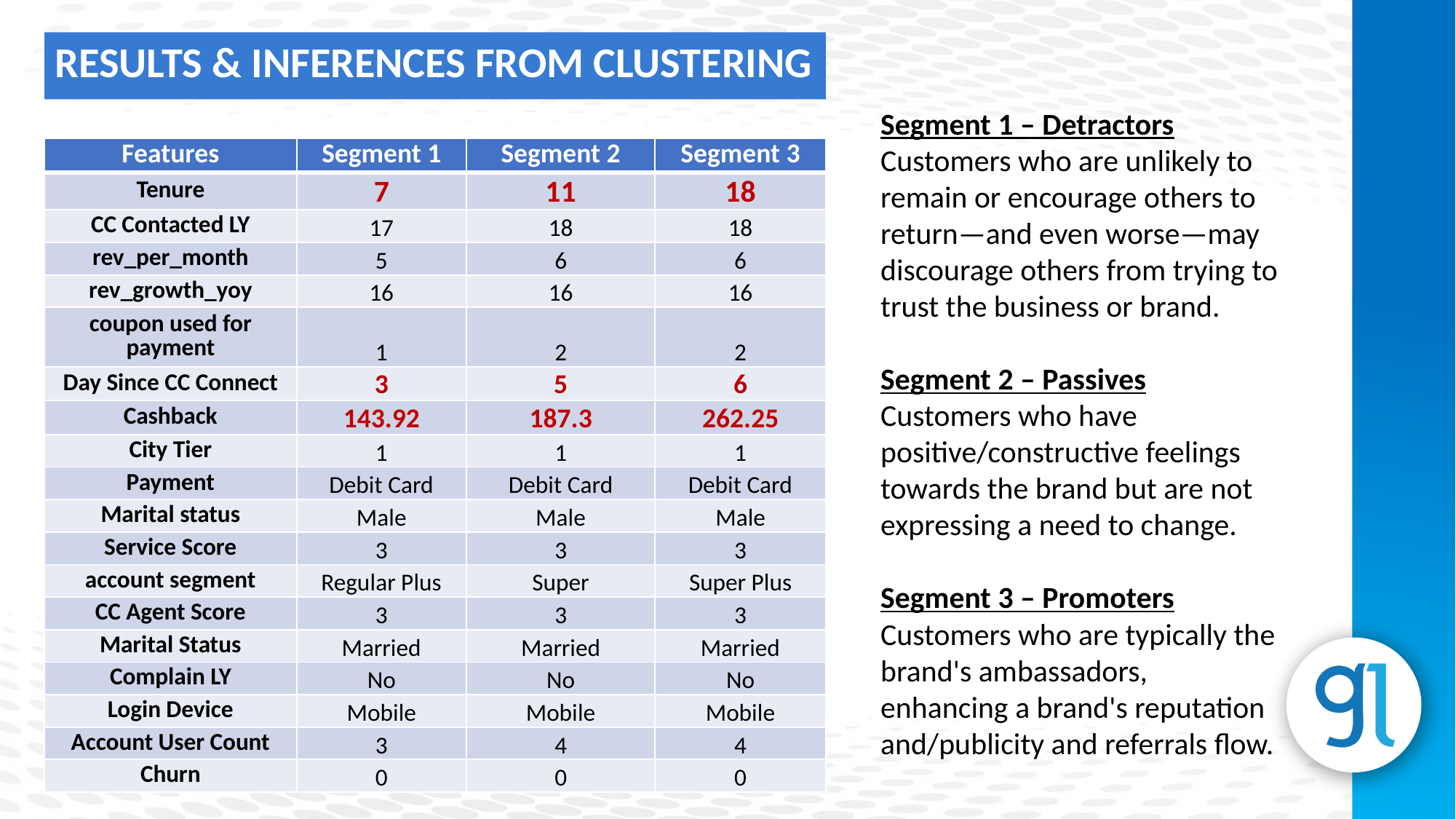

RESULTS & INFERENCES FROM CLUSTERING
Segment 1 – Detractors
Customers who are unlikely to remain or encourage others to return—and even worse—may discourage others from trying to trust the business or brand.

Segment 2 – Passives
Customers who have positive/constructive feelings towards the brand but are not expressing a need to change.

Segment 3 – Promoters
Customers who are typically the brand's ambassadors, enhancing a brand's reputation and/publicity and referrals flow.

| Features | Segment 1 | Segment 2 | Segment 3 |
| --- | --- | --- | --- |
| Tenure | 7 | 11 | 18 |
| CC Contacted LY | 17 | 18 | 18 |
| rev\_per\_month | 5 | 6 | 6 |
| rev\_growth\_yoy | 16 | 16 | 16 |
| coupon used for payment | 1 | 2 | 2 |
| Day Since CC Connect | 3 | 5 | 6 |
| Cashback | 143.92 | 187.3 | 262.25 |
| City Tier | 1 | 1 | 1 |
| Payment | Debit Card | Debit Card | Debit Card |
| Marital status | Male | Male | Male |
| Service Score | 3 | 3 | 3 |
| account segment | Regular Plus | Super | Super Plus |
| CC Agent Score | 3 | 3 | 3 |
| Marital Status | Married | Married | Married |
| Complain LY | No | No | No |
| Login Device | Mobile | Mobile | Mobile |
| Account User Count | 3 | 4 | 4 |
| Churn | 0 | 0 | 0 |